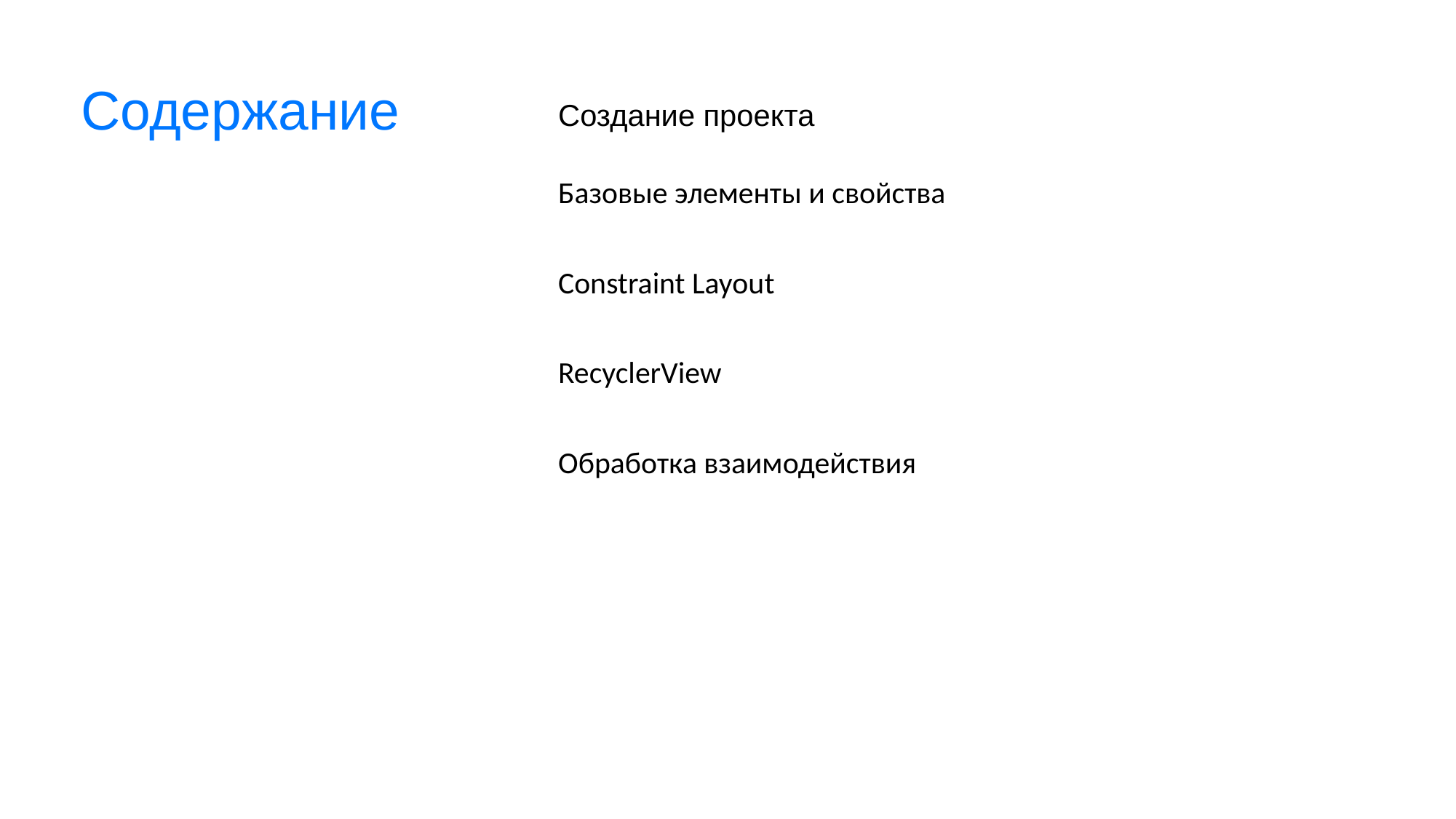

# Содержание
| Создание проекта |  |
| --- | --- |
| Базовые элементы и свойства |  |
| Constraint Layout |  |
| RecyclerView |  |
| Обработка взаимодействия |  |